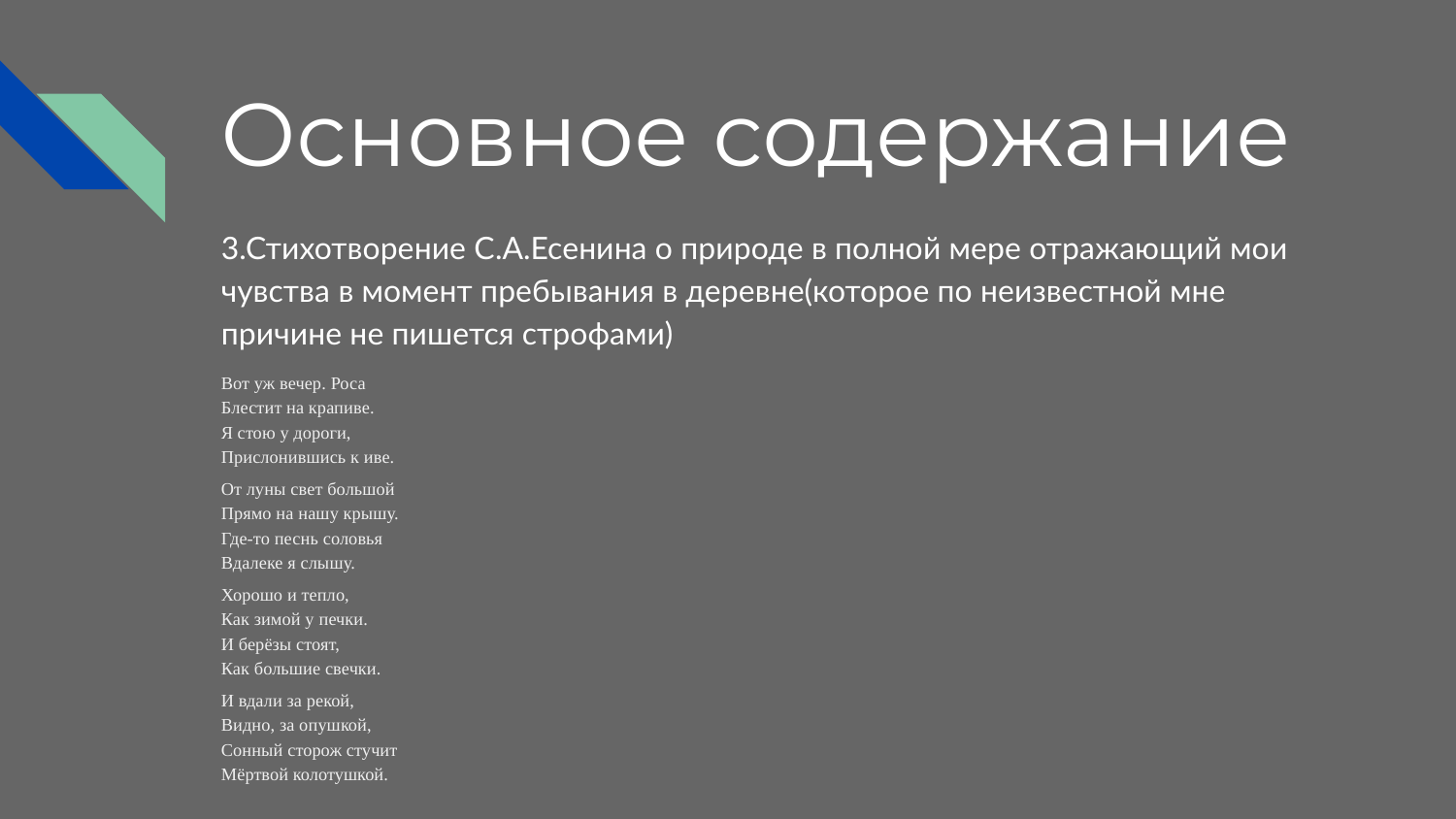

# Основное содержание
3.Стихотворение С.А.Есенина о природе в полной мере отражающий мои чувства в момент пребывания в деревне(которое по неизвестной мне причине не пишется строфами)
Вот уж вечер. Роса
Блестит на крапиве.
Я стою у дороги,
Прислонившись к иве.
От луны свет большой
Прямо на нашу крышу.
Где-то песнь соловья
Вдалеке я слышу.
Хорошо и тепло,
Как зимой у печки.
И берёзы стоят,
Как большие свечки.
И вдали за рекой,
Видно, за опушкой,
Сонный сторож стучит
Мёртвой колотушкой.